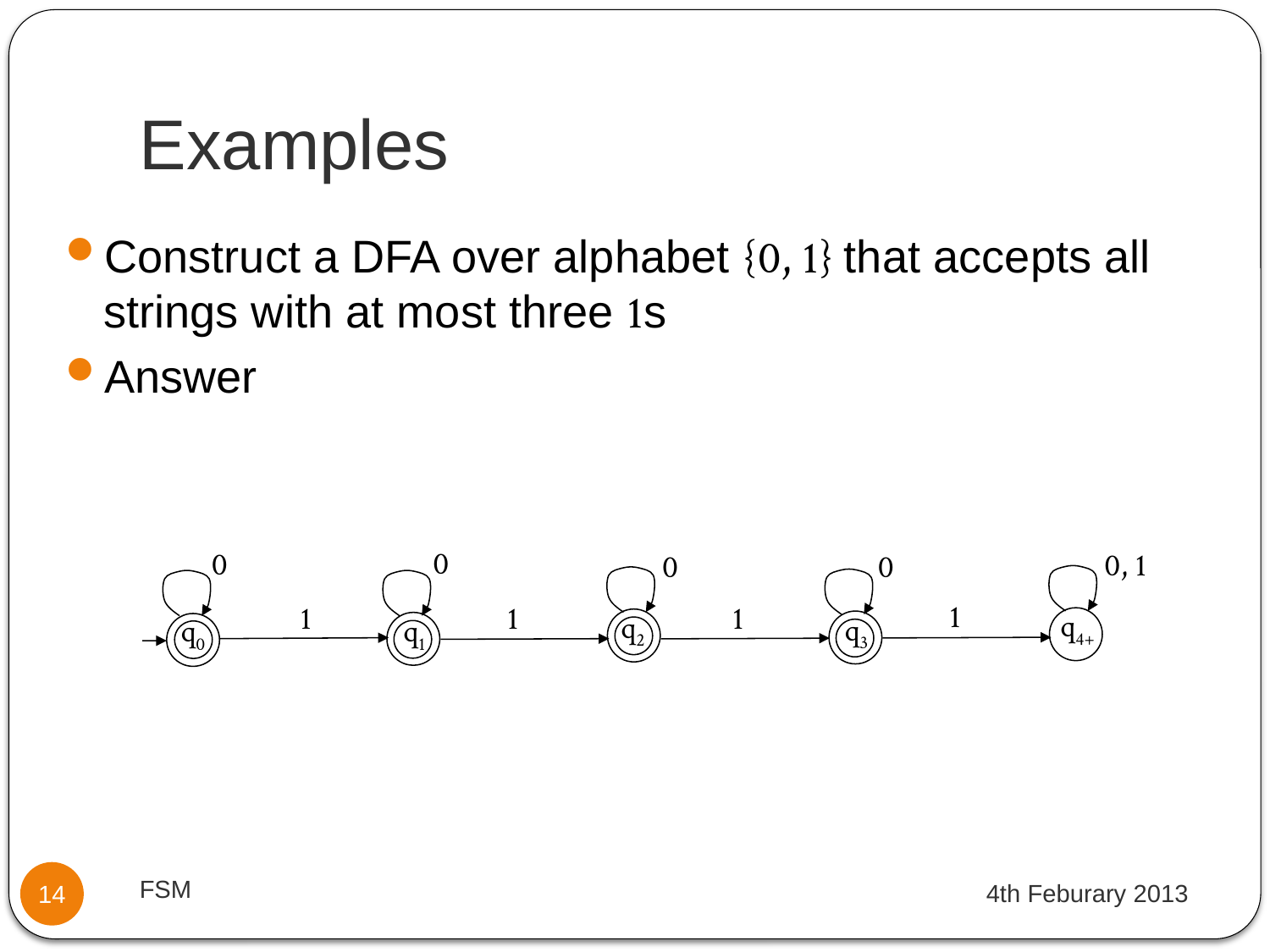

# Examples
Construct a DFA over alphabet {0, 1} that accepts all strings with at most three 1s
Answer
0
0
0, 1
0
0

1
1
1
1
q4+
q2
q3
q0
q1

FSM
4th Feburary 2013
14